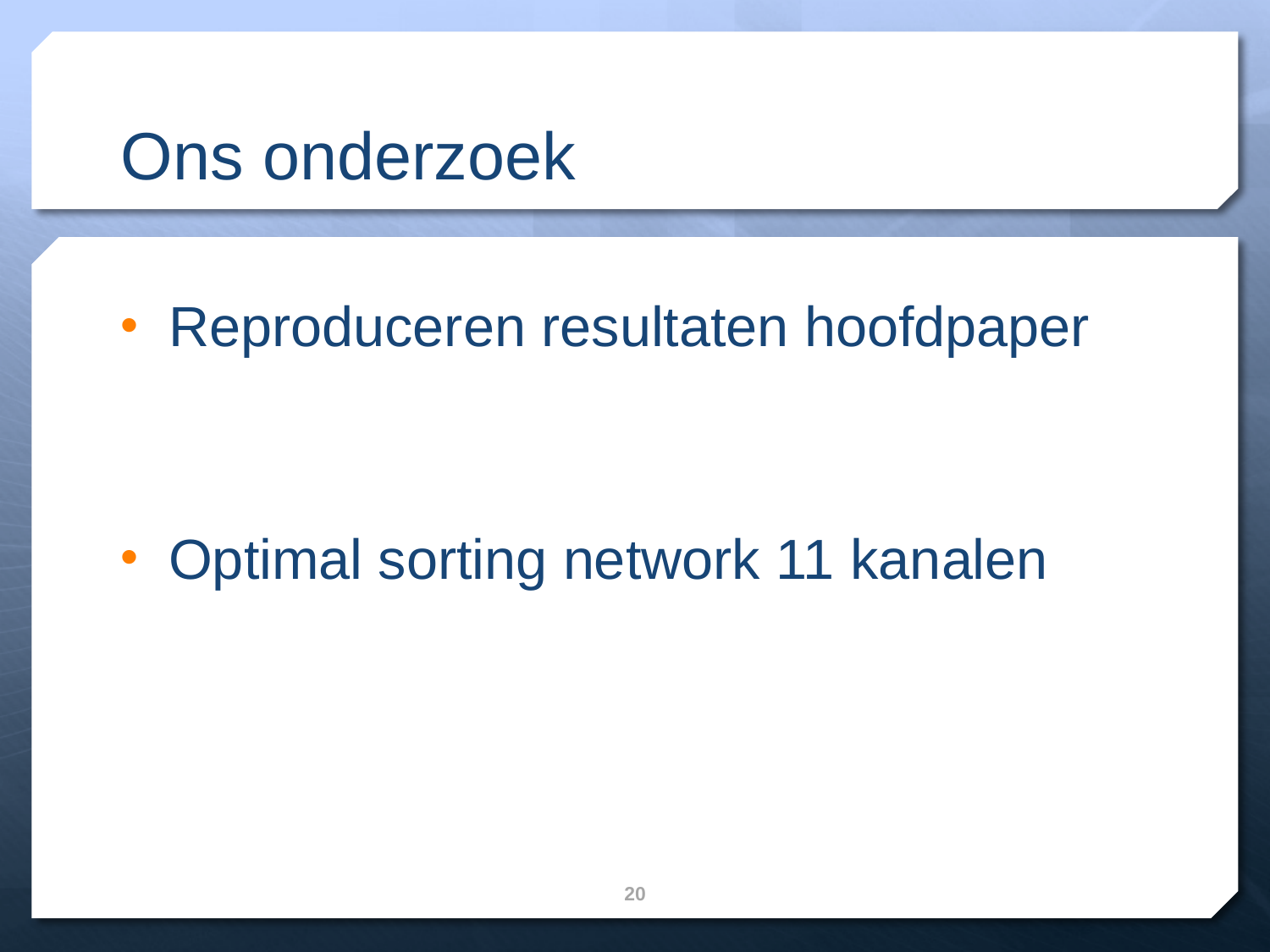

# Ons onderzoek
Reproduceren resultaten hoofdpaper
Optimal sorting network 11 kanalen
20